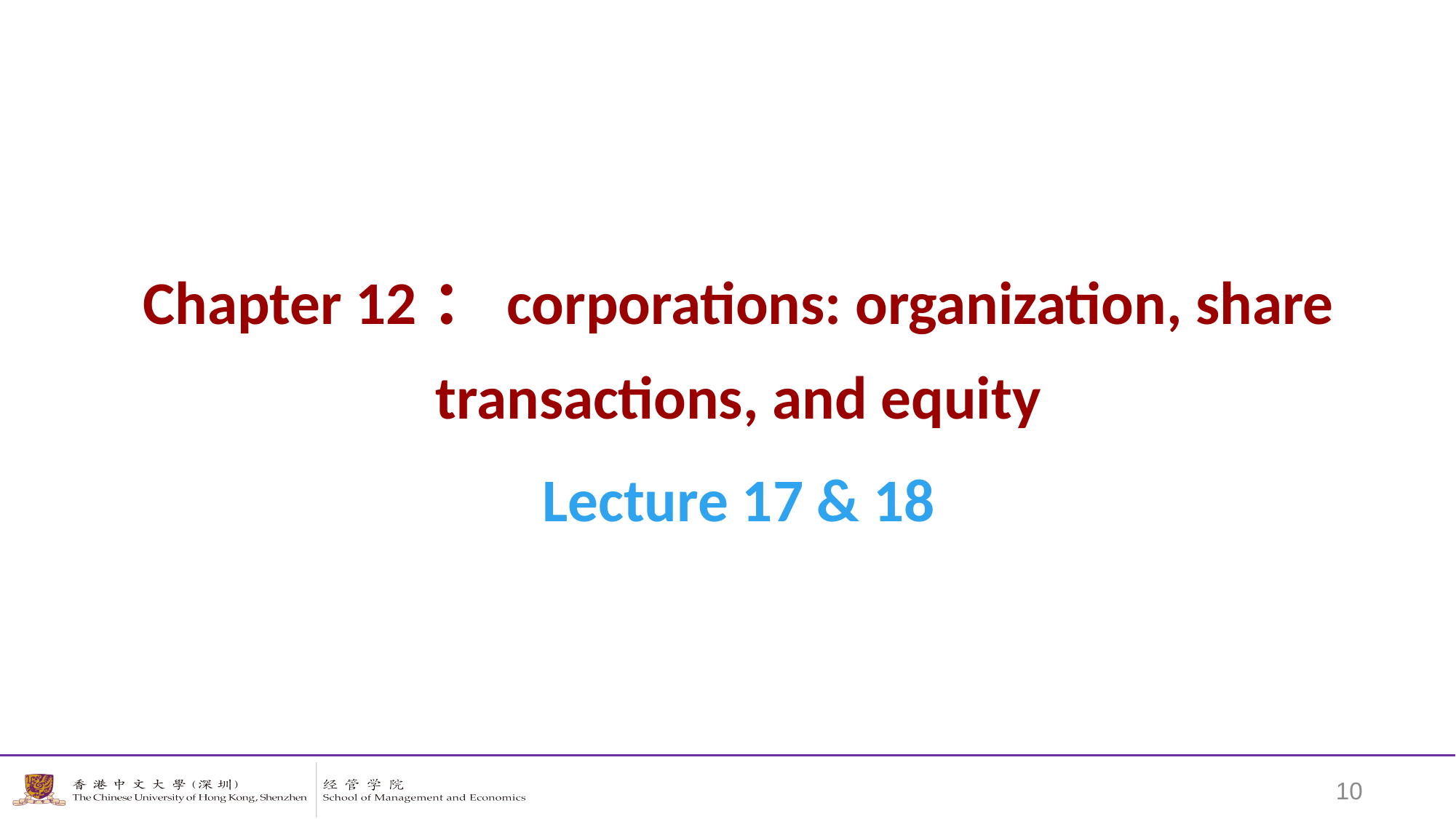

#
Chapter 12：corporations: organization, share transactions, and equity
Lecture 17 & 18
10